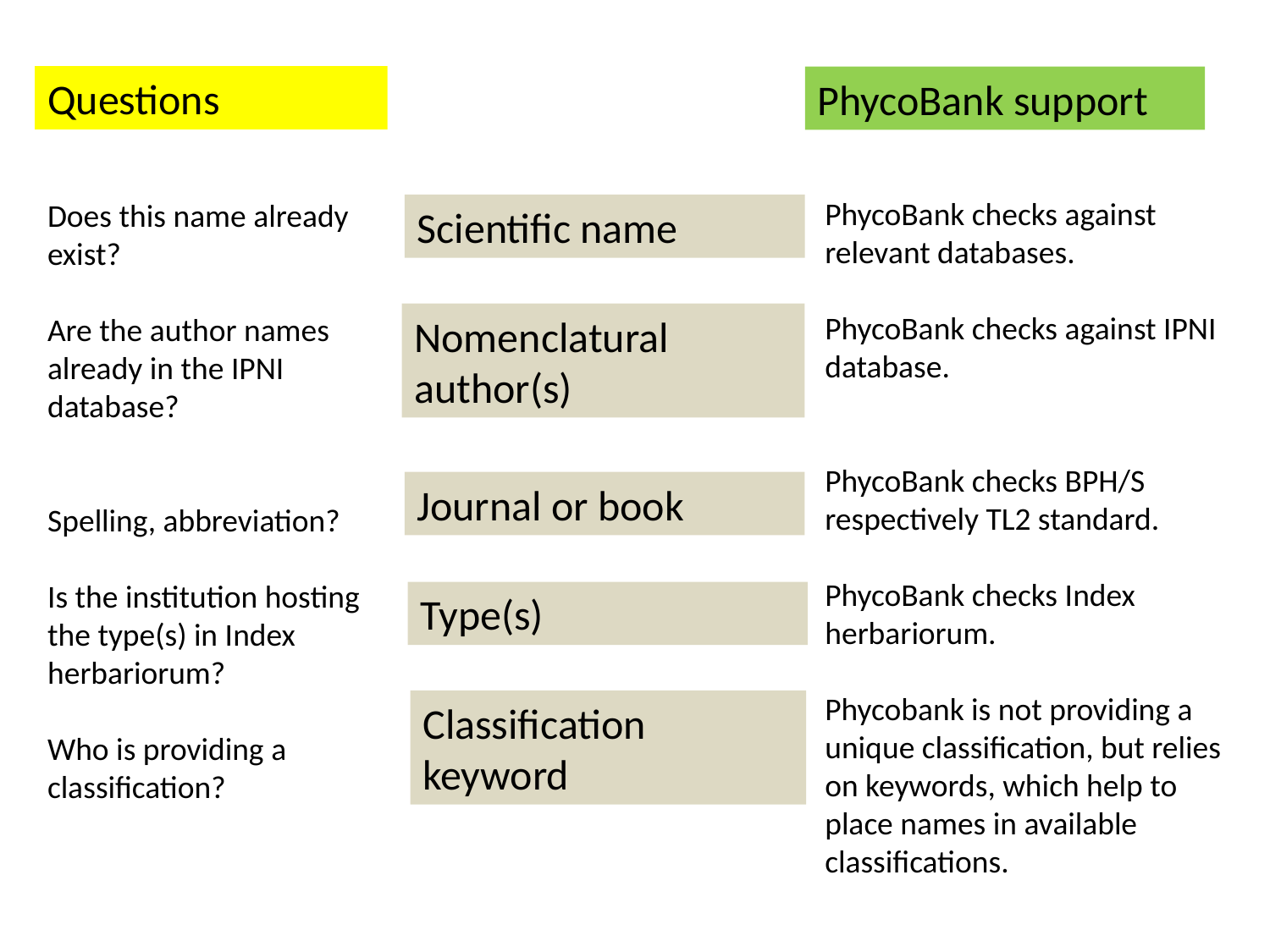

Questions
PhycoBank support
PhycoBank checks against relevant databases.

PhycoBank checks against IPNI database.

PhycoBank checks BPH/S respectively TL2 standard.

PhycoBank checks Index herbariorum.

Phycobank is not providing a unique classification, but relies on keywords, which help to place names in available classifications.
Does this name already exist?

Are the author names already in the IPNI database?

Spelling, abbreviation?

Is the institution hosting the type(s) in Index herbariorum?

Who is providing a classification?
Scientific name
Nomenclatural author(s)
Journal or book
Type(s)
Classification keyword